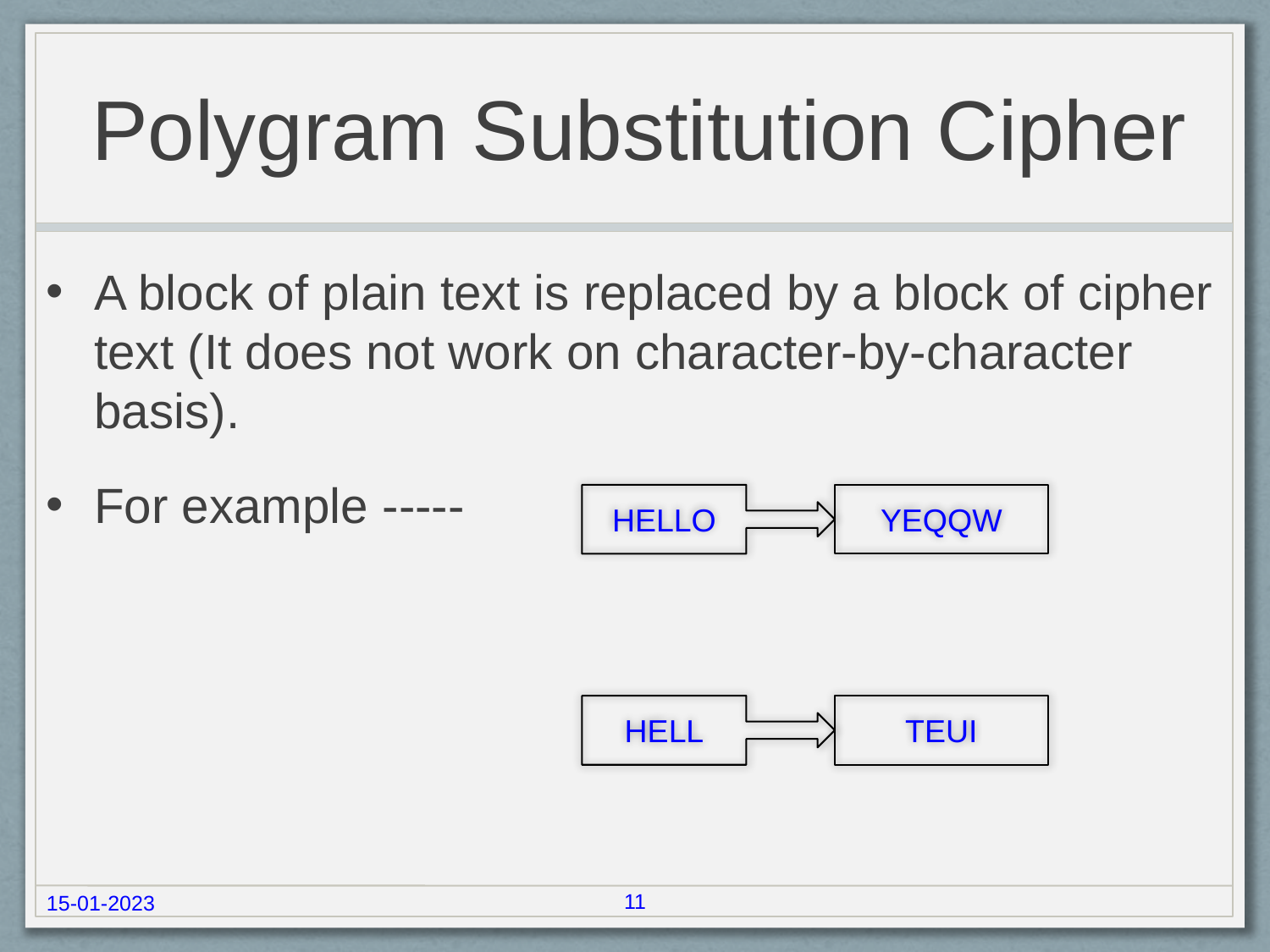

# Polygram Substitution Cipher
A block of plain text is replaced by a block of cipher text (It does not work on character-by-character basis).
For example -----
HELLO
YEQQW
HELL
TEUI
11
15-01-2023